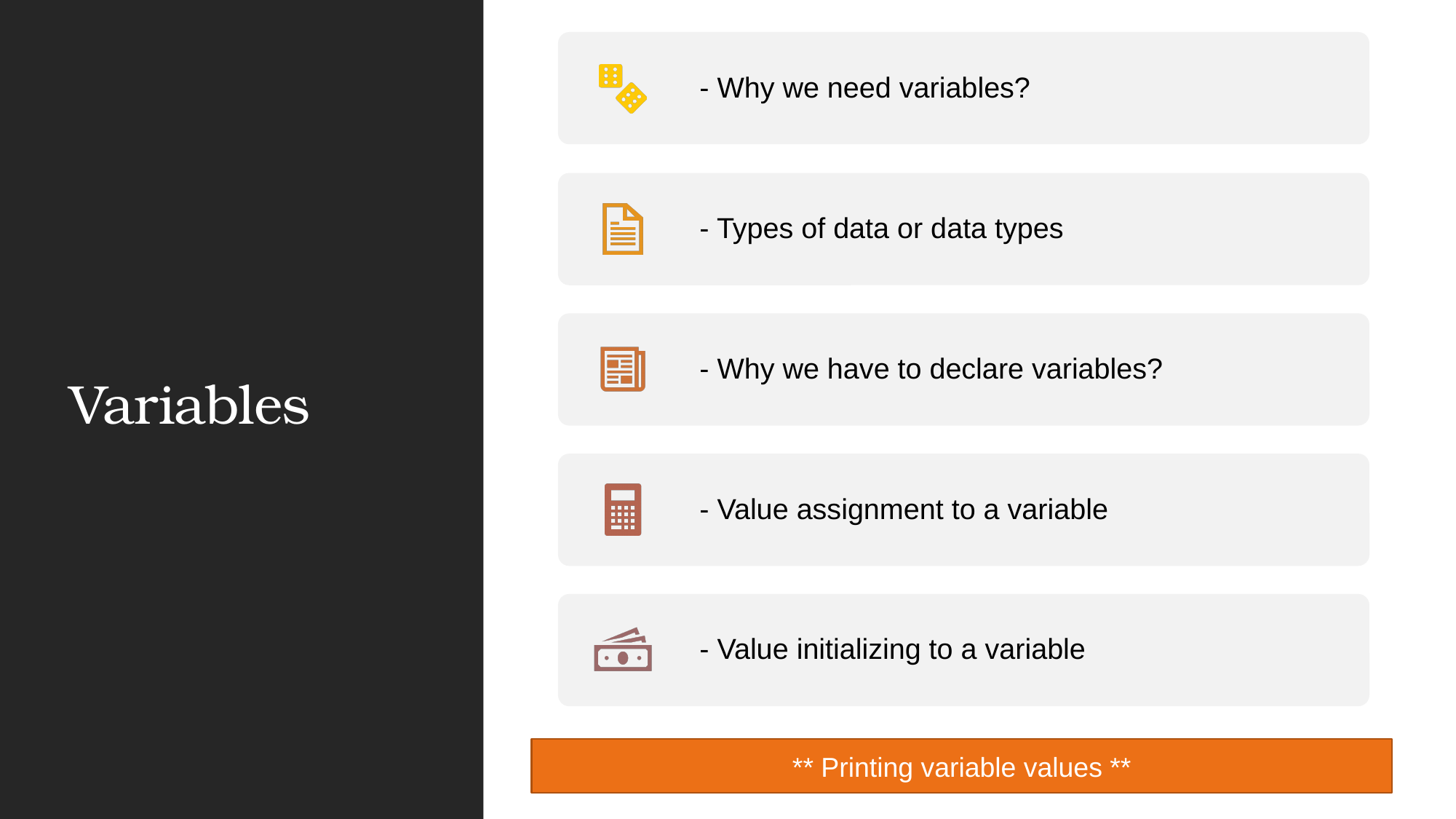

- Why we need variables?
- Types of data or data types
- Why we have to declare variables?
- Value assignment to a variable
- Value initializing to a variable
# Variables
** Printing variable values **